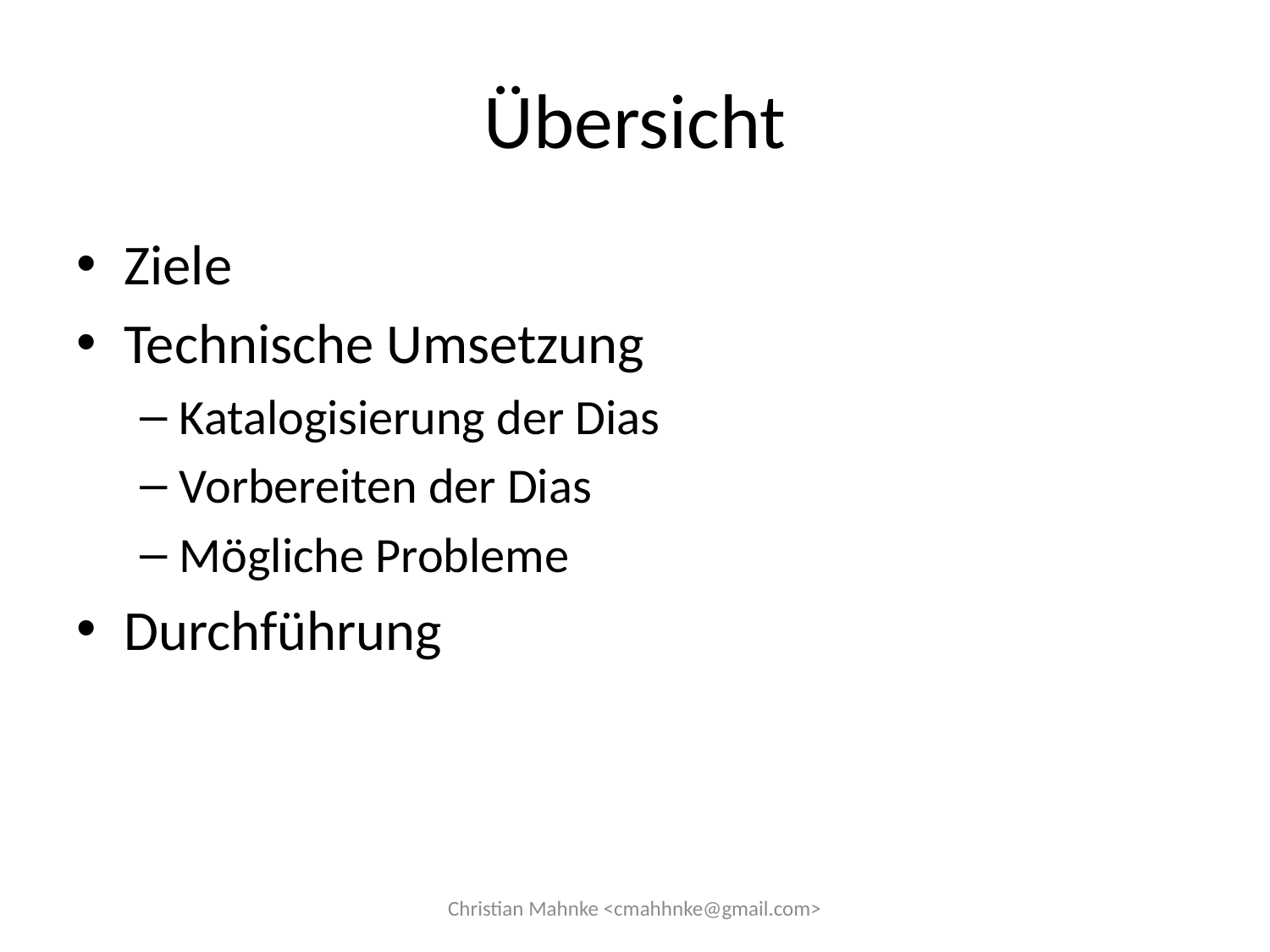

# Übersicht
Ziele
Technische Umsetzung
Katalogisierung der Dias
Vorbereiten der Dias
Mögliche Probleme
Durchführung

Christian Mahnke <cmahhnke@gmail.com>